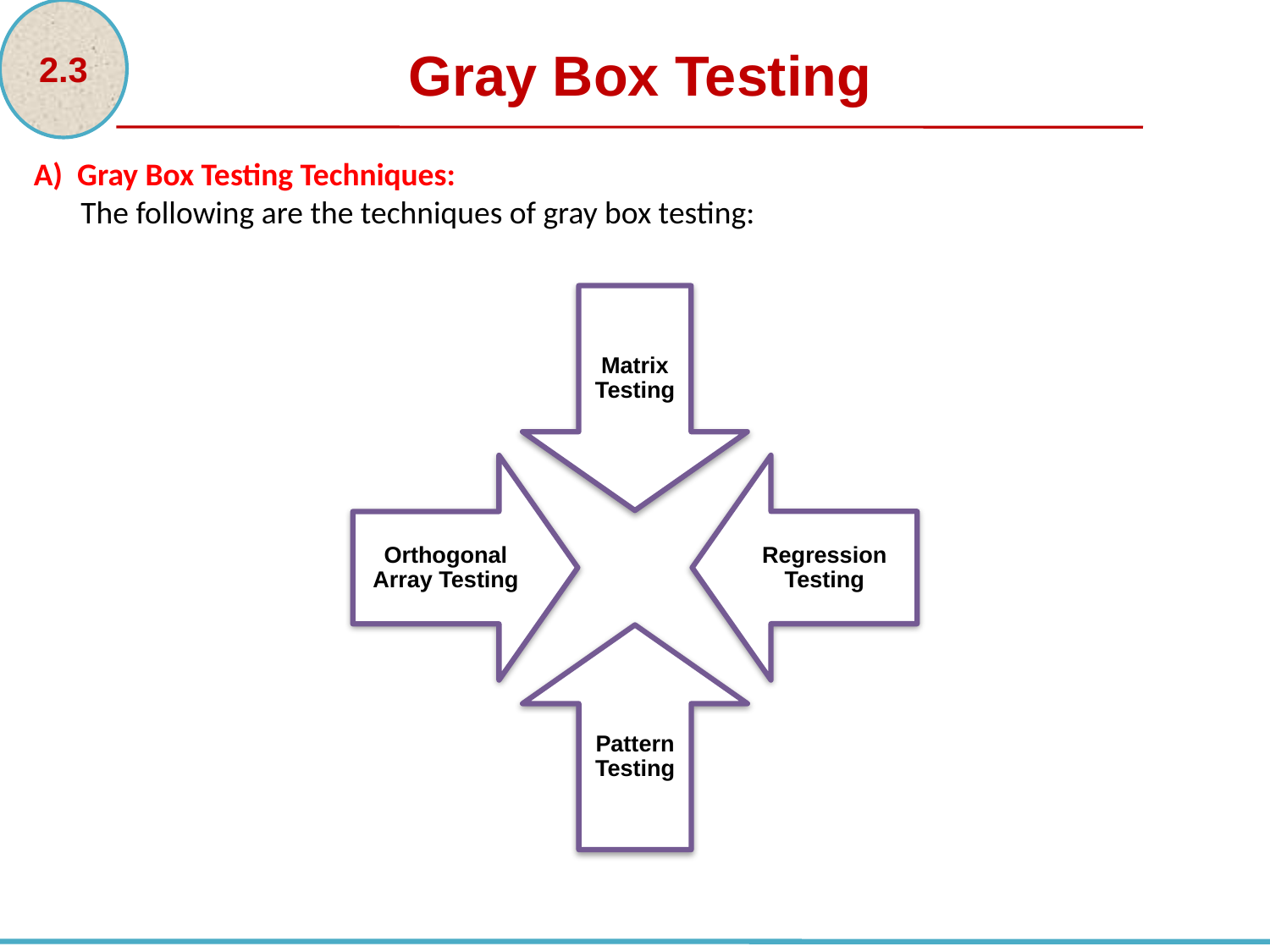

2.3
Gray Box Testing
A)  Gray Box Testing Techniques:
The following are the techniques of gray box testing:

Matrix Testing
Regression Testing
Pattern Testing
Orthogonal Array Testing